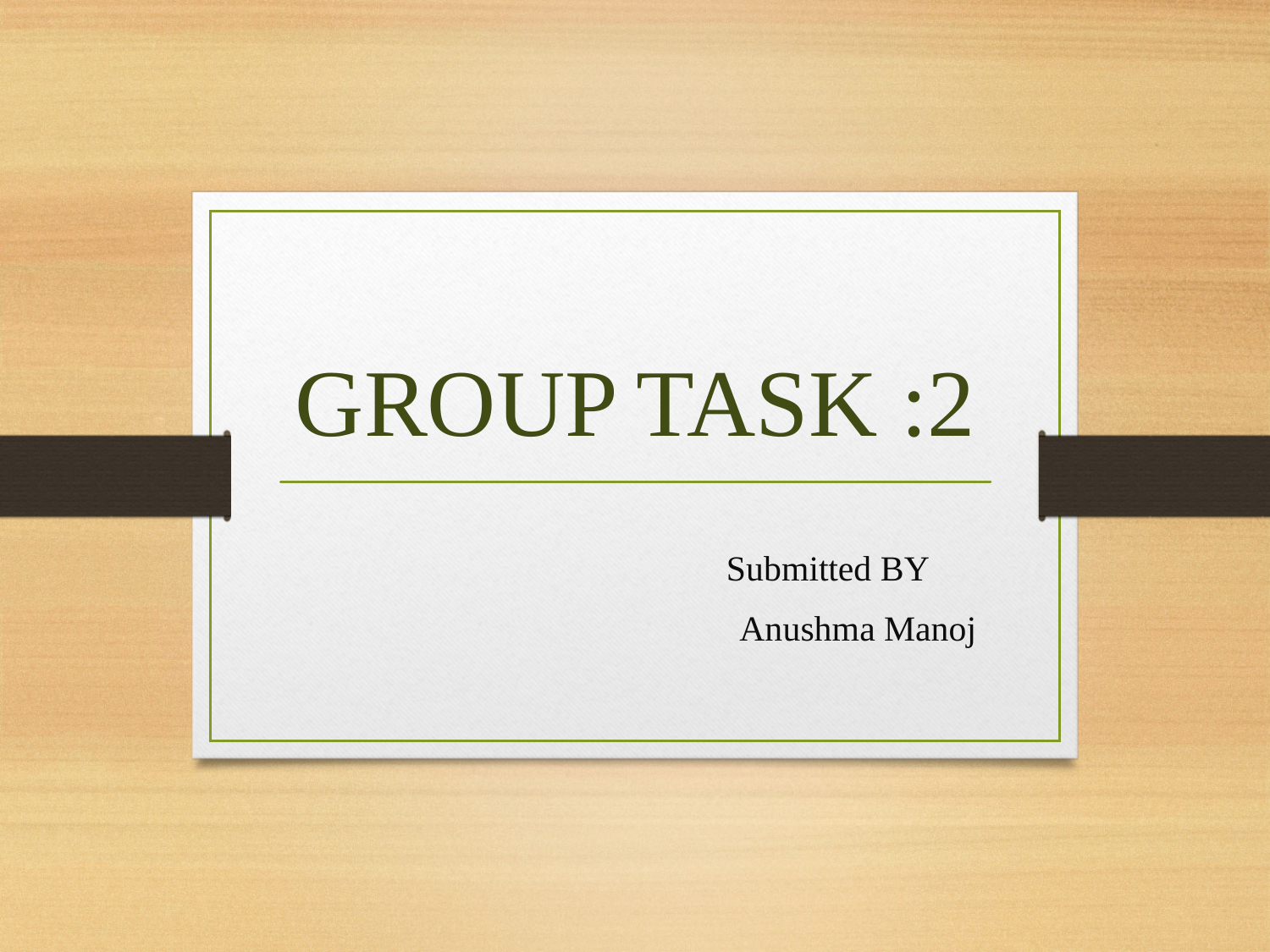

# GROUP TASK :2
                                          Submitted BY
                                           Anushma Manoj